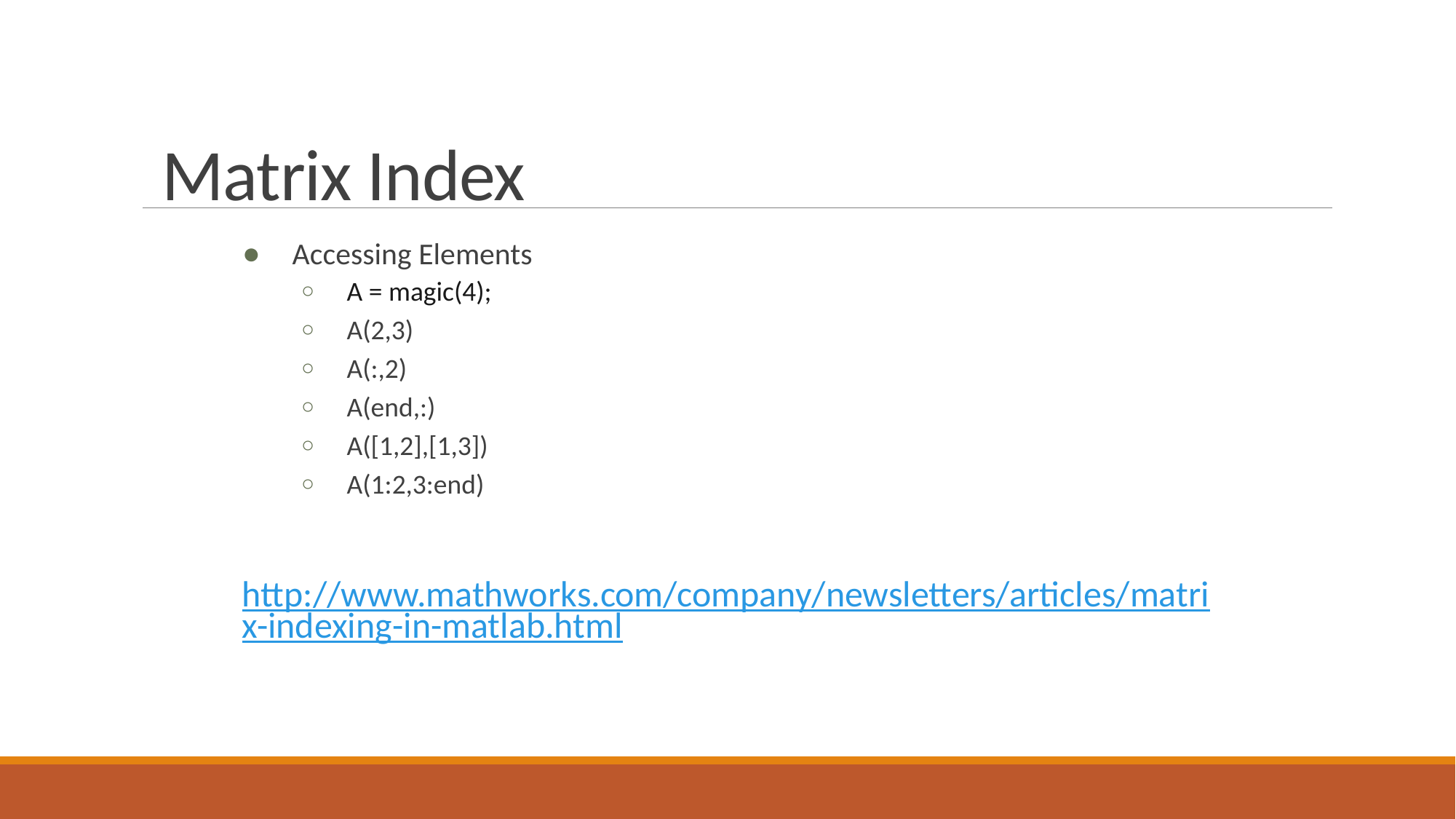

# Matrix Index
Accessing Elements
A = magic(4);
A(2,3)
A(:,2)
A(end,:)
A([1,2],[1,3])
A(1:2,3:end)

http://www.mathworks.com/company/newsletters/articles/matrix-indexing-in-matlab.html